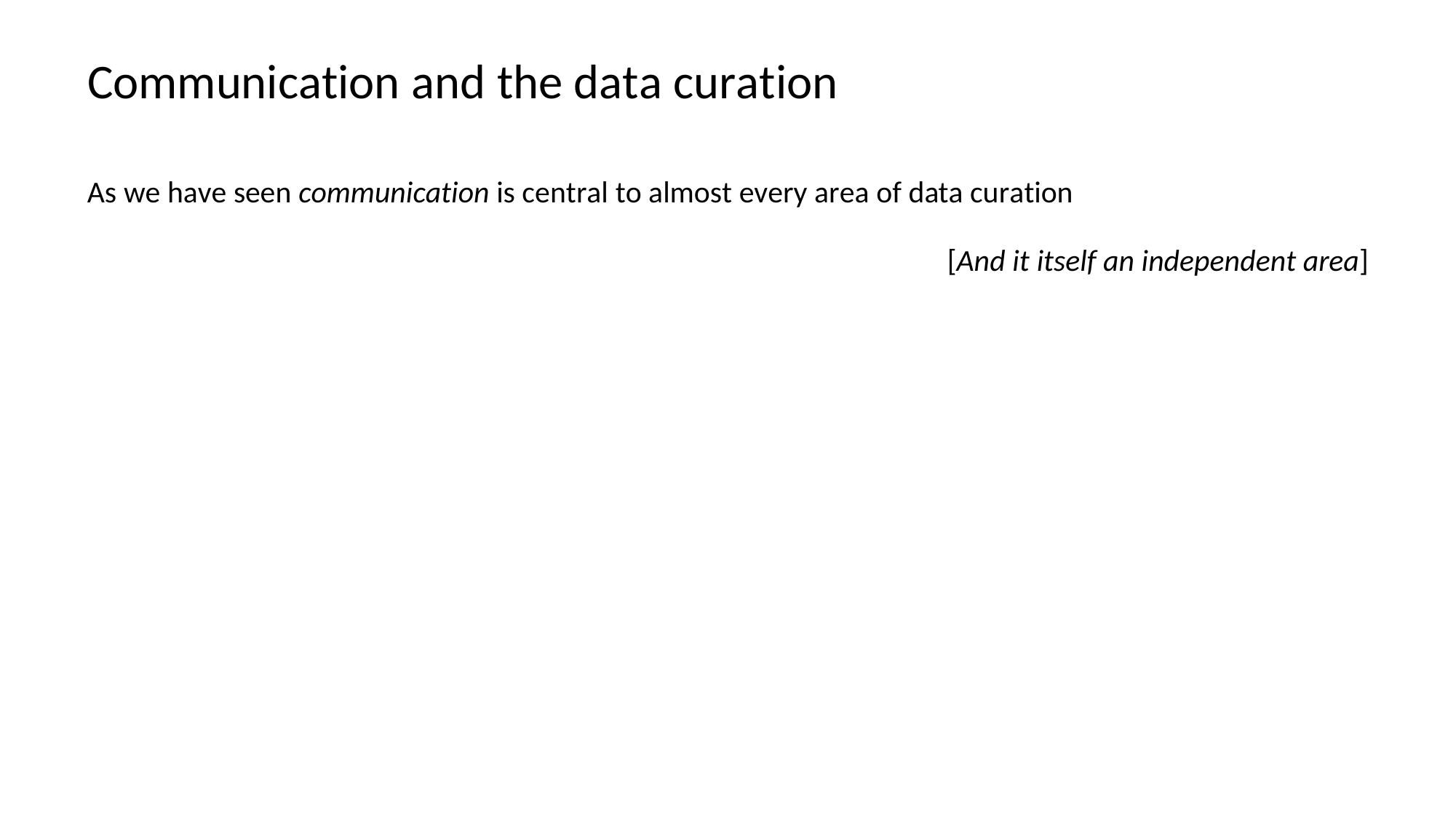

# Communication and the data curation
As we have seen communication is central to almost every area of data curation

[And it itself an independent area]